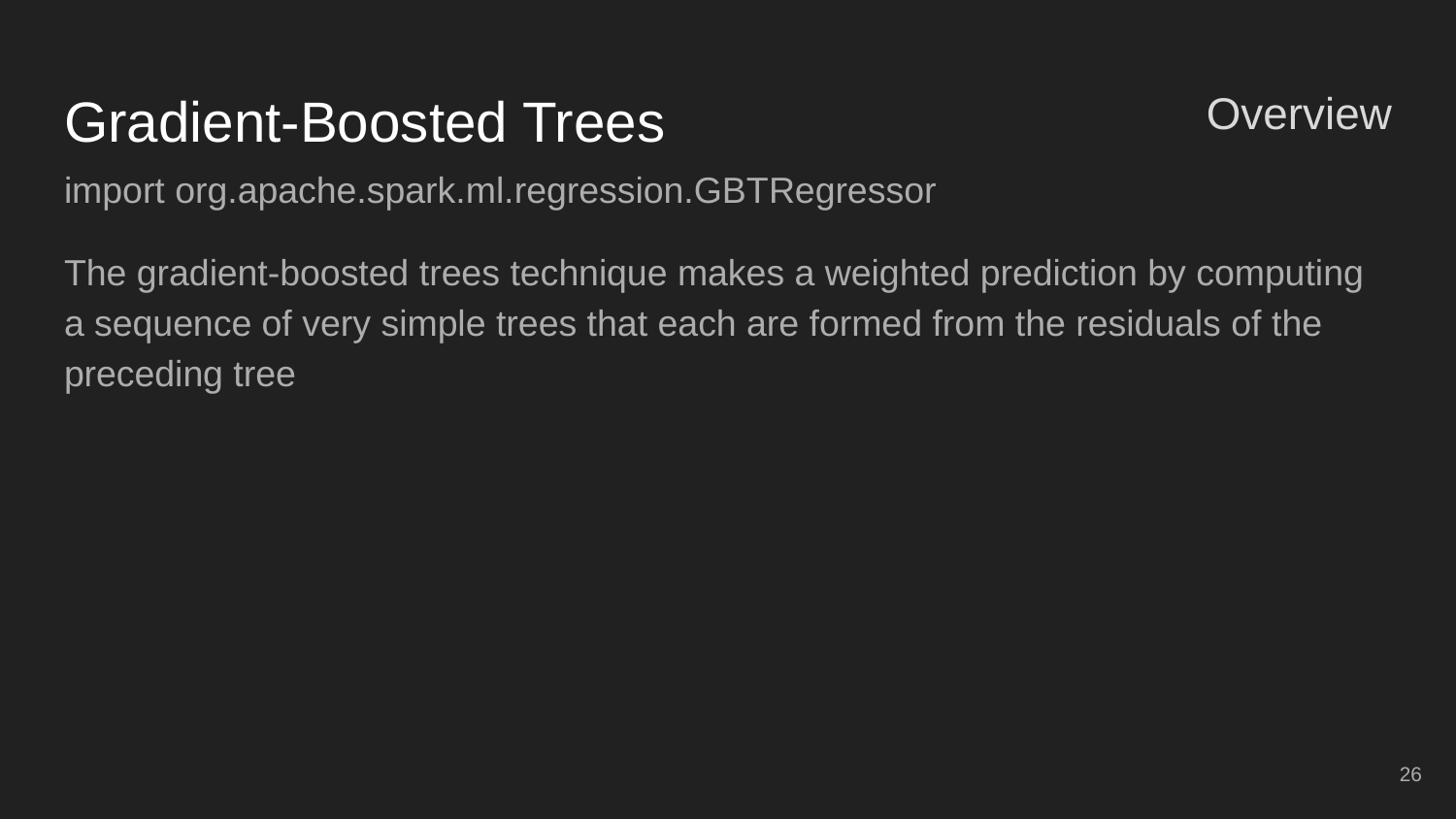

# Gradient-Boosted Trees
Overview
import org.apache.spark.ml.regression.GBTRegressor
The gradient-boosted trees technique makes a weighted prediction by computing a sequence of very simple trees that each are formed from the residuals of the preceding tree
26